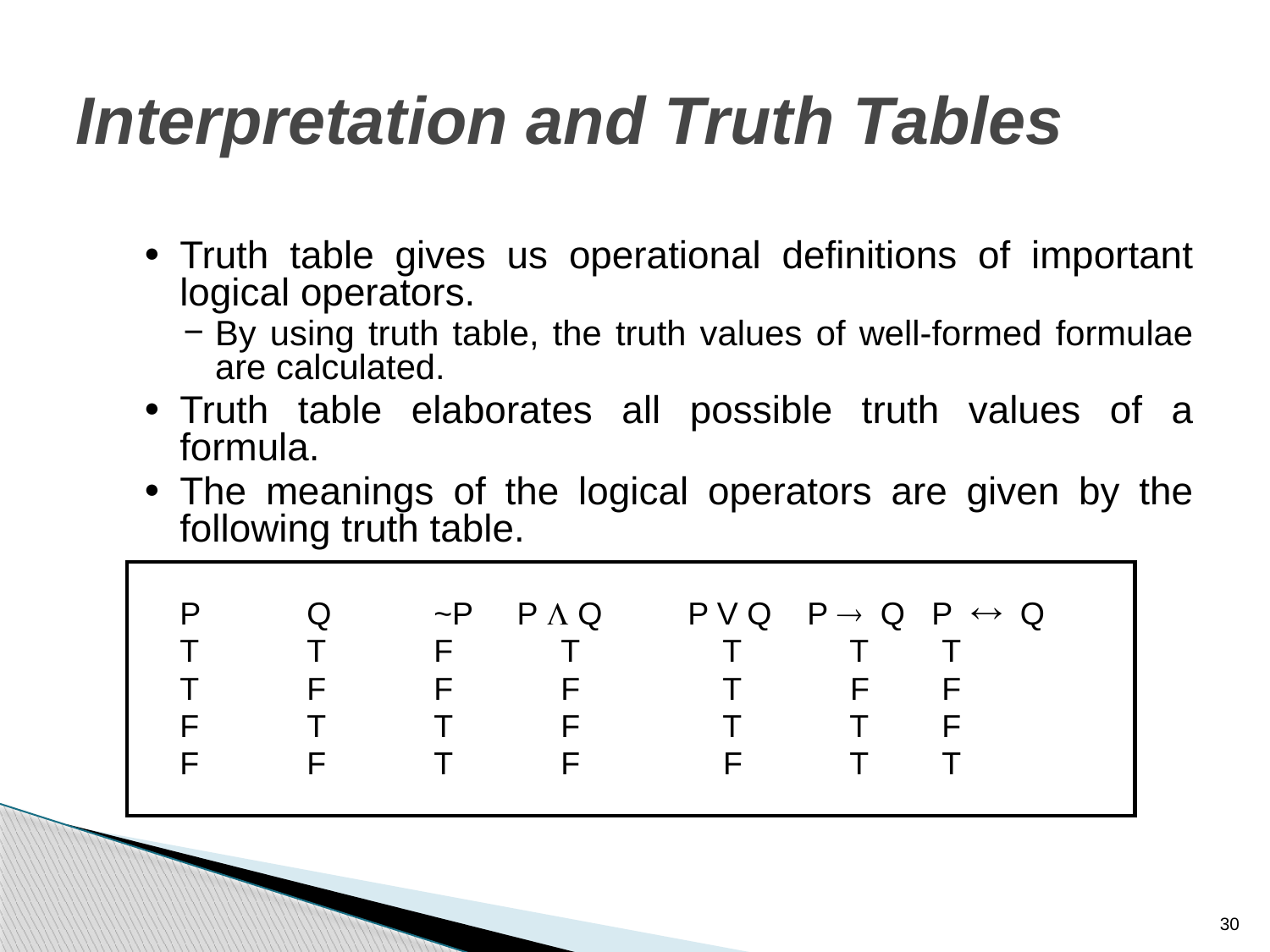

# Interpretation and Truth Tables
Truth table gives us operational definitions of important logical operators.
By using truth table, the truth values of well-formed formulae are calculated.
Truth table elaborates all possible truth values of a formula.
The meanings of the logical operators are given by the following truth table.

	P	Q	~P     P Λ Q   	P V Q    P →  Q   P  ↔  Q
	T	T	F	T	    T	    T	T
	T	F	F	F	    T	    F	F
	F	T	T	F 	    T	    T	F
	F	F	T	F 	    F	    T	T

30